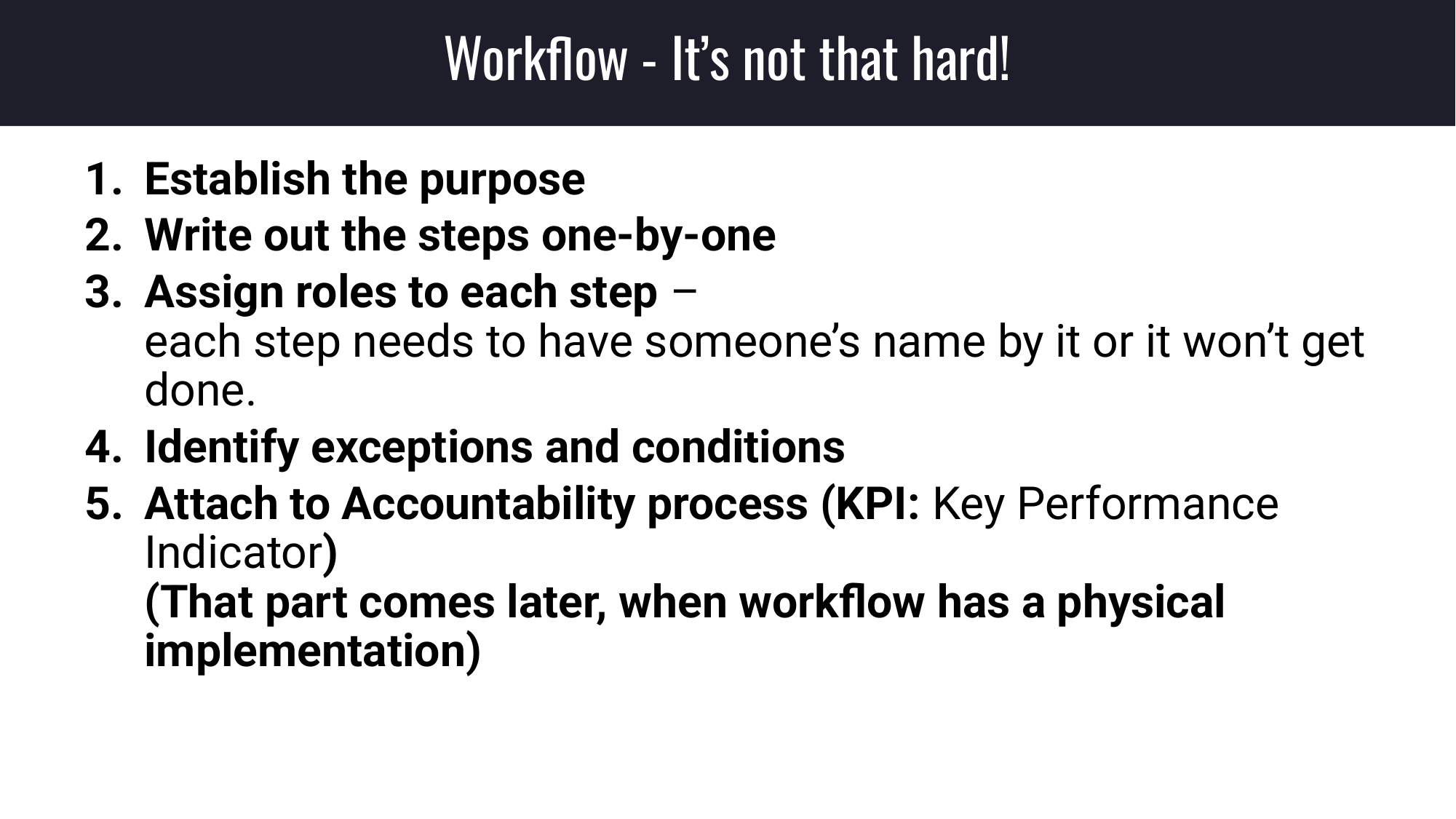

# Workflow - It’s not that hard!
Establish the purpose
Write out the steps one-by-one
Assign roles to each step –
each step needs to have someone’s name by it or it won’t get done.
Identify exceptions and conditions
Attach to Accountability process (KPI: Key Performance Indicator)
(That part comes later, when workflow has a physical implementation)